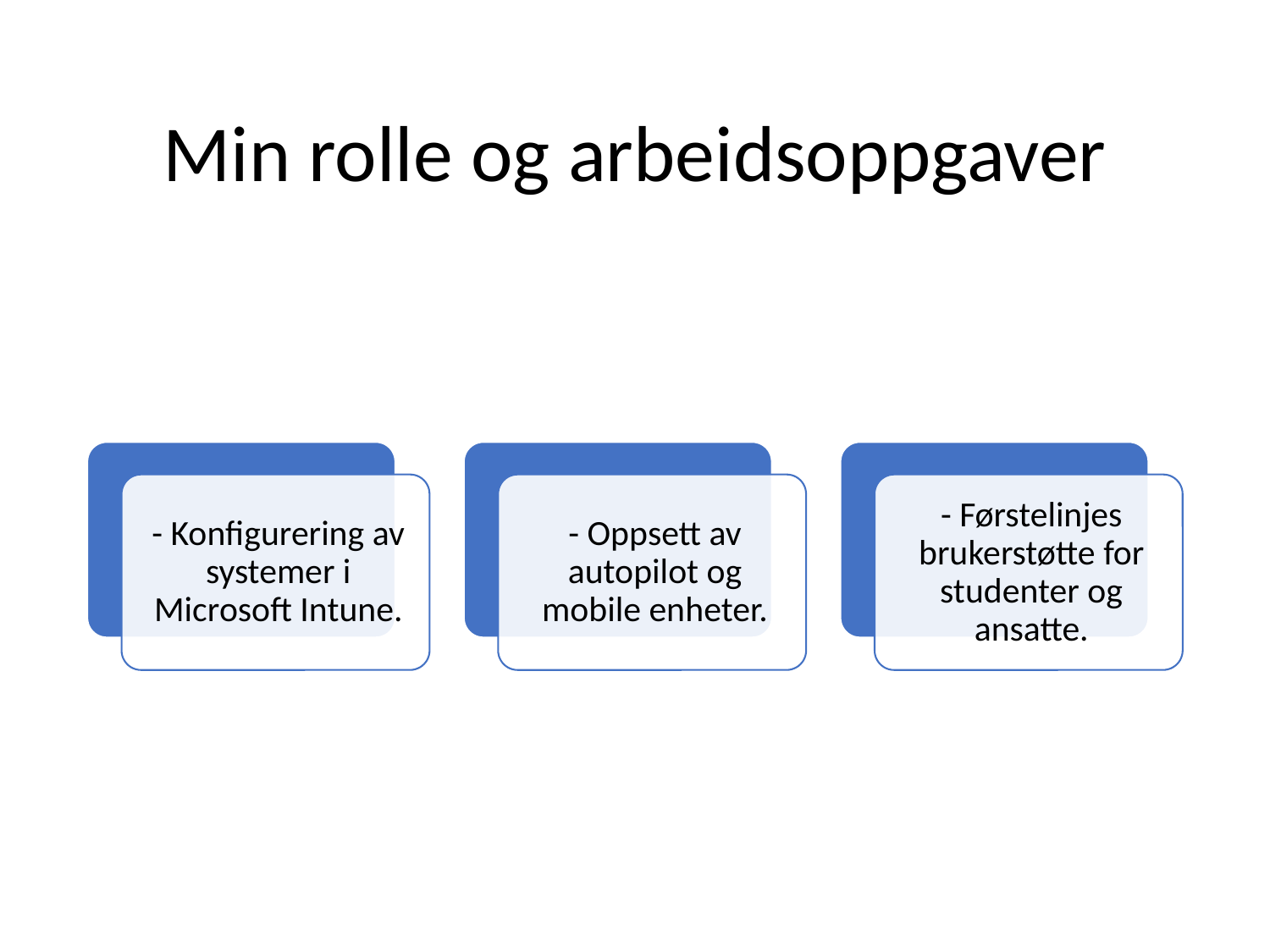

# Min rolle og arbeidsoppgaver
- Konfigurering av systemer i Microsoft Intune.
- Oppsett av autopilot og mobile enheter.
- Førstelinjes brukerstøtte for studenter og ansatte.